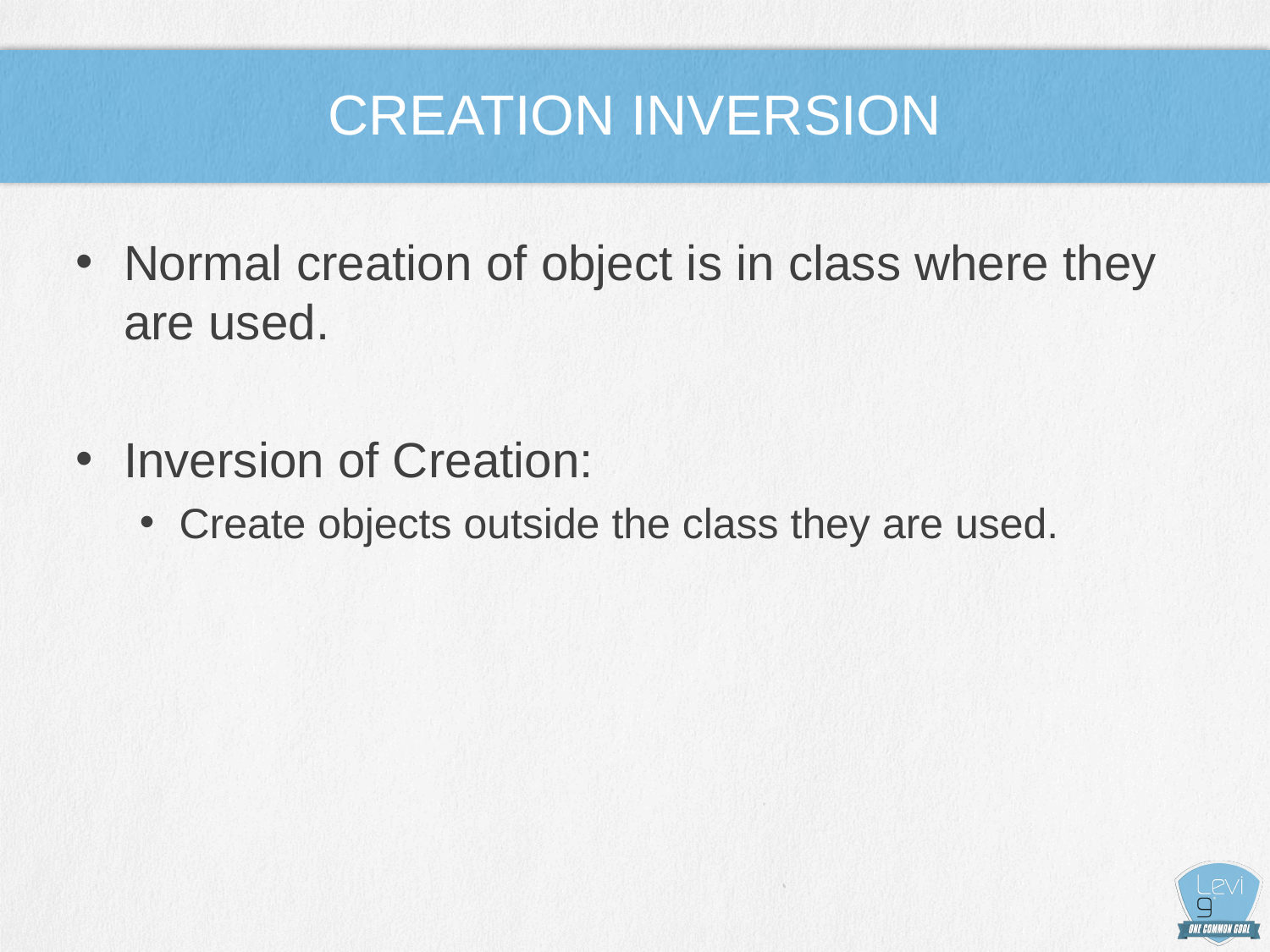

# Creation Inversion
Normal creation of object is in class where they are used.

Inversion of Creation:
Create objects outside the class they are used.